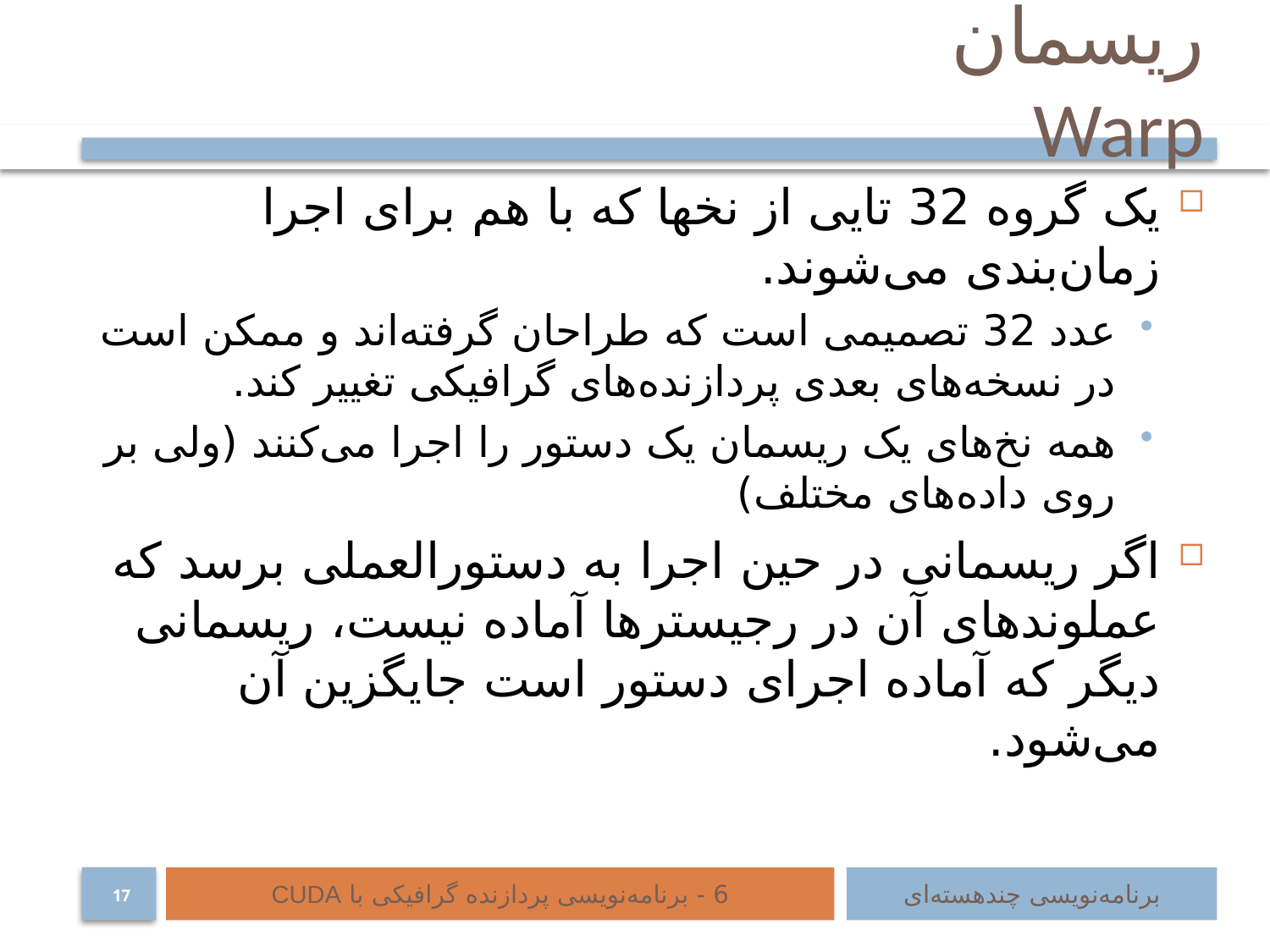

# ریسمان 					         Warp
یک گروه 32 تایی از نخها که با هم برای اجرا زمان‌بندی می‌شوند.
عدد 32 تصمیمی است که طراحان گرفته‌اند و ممکن است در نسخه‌های بعدی پردازنده‌های گرافیکی تغییر کند.
همه نخ‌های یک ریسمان یک دستور را اجرا می‌کنند (ولی بر روی داده‌های مختلف)
اگر ریسمانی در حین اجرا به دستورالعملی برسد که عملوندهای آن در رجیسترها آماده نیست، ریسمانی دیگر که آماده اجرای دستور است جایگزین آن می‌شود.
6 - برنامه‌نویسی پردازنده گرافیکی با CUDA
برنامه‌نویسی چند‌هسته‌ای
17